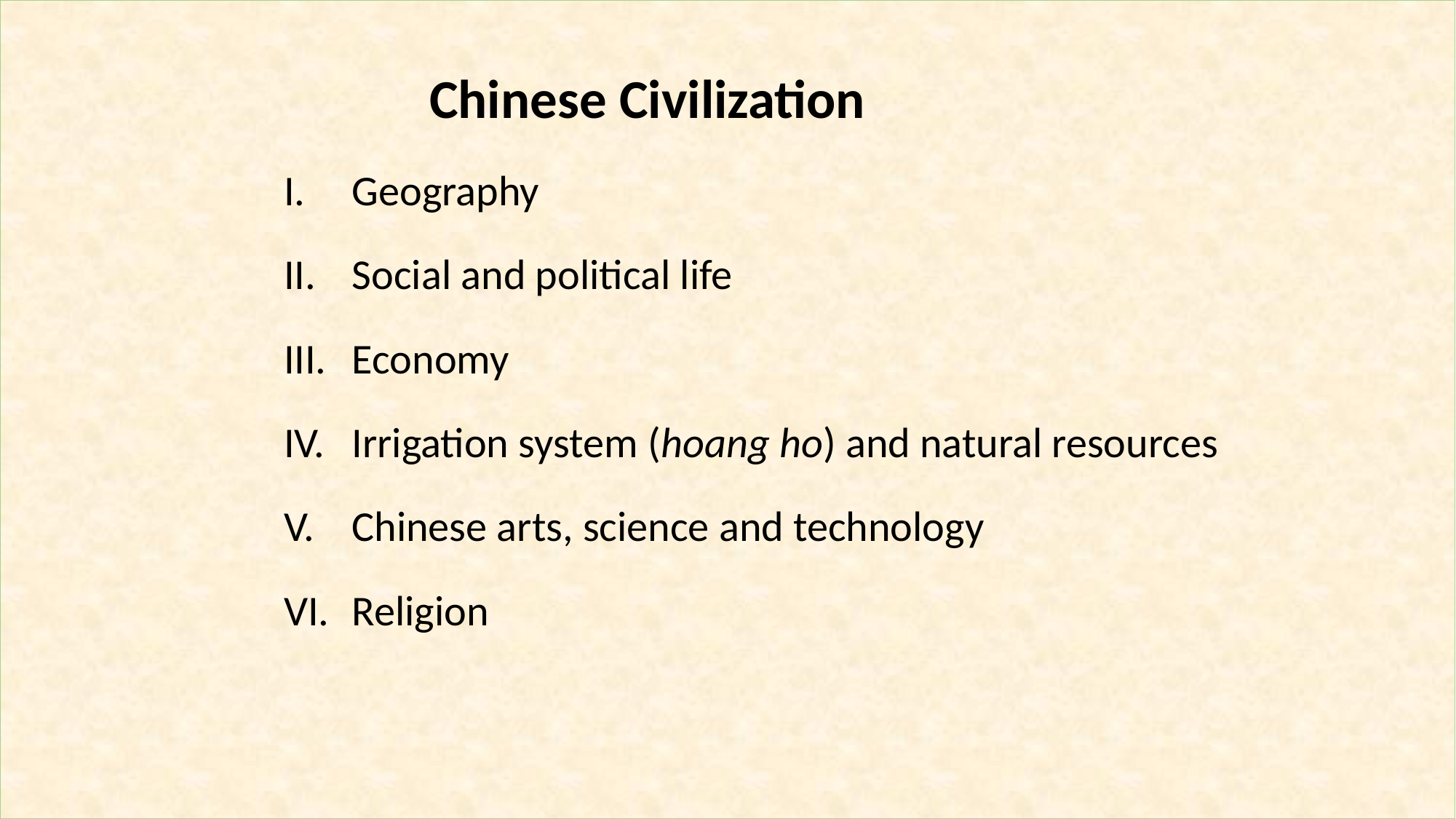

Chinese Civilization
Geography
Social and political life
Economy
Irrigation system (hoang ho) and natural resources
Chinese arts, science and technology
Religion